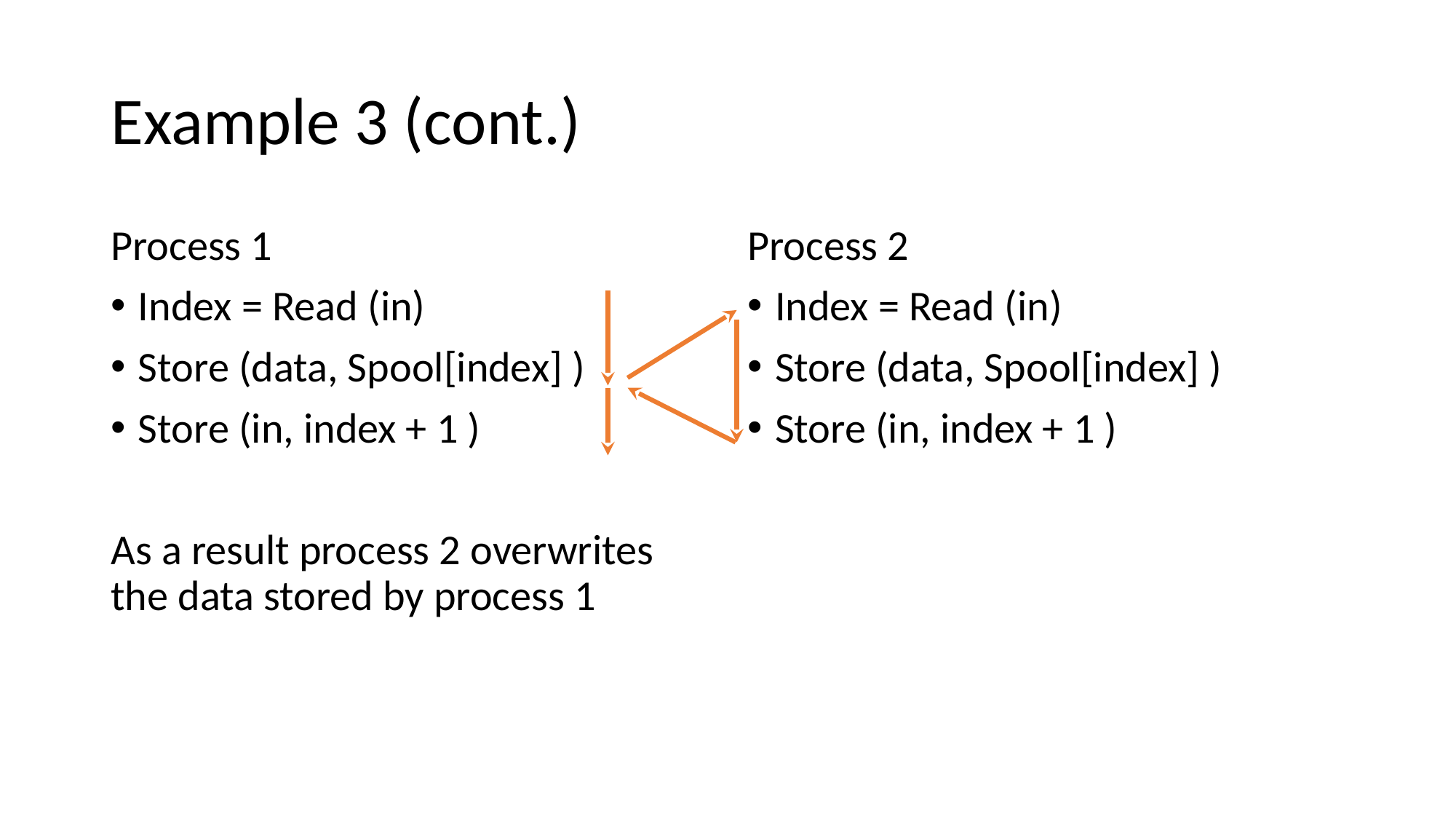

# Example 3 (cont.)
Process 1
Index = Read (in)
Store (data, Spool[index] )
Store (in, index + 1 )

As a result process 2 overwrites the data stored by process 1
Process 2
Index = Read (in)
Store (data, Spool[index] )
Store (in, index + 1 )